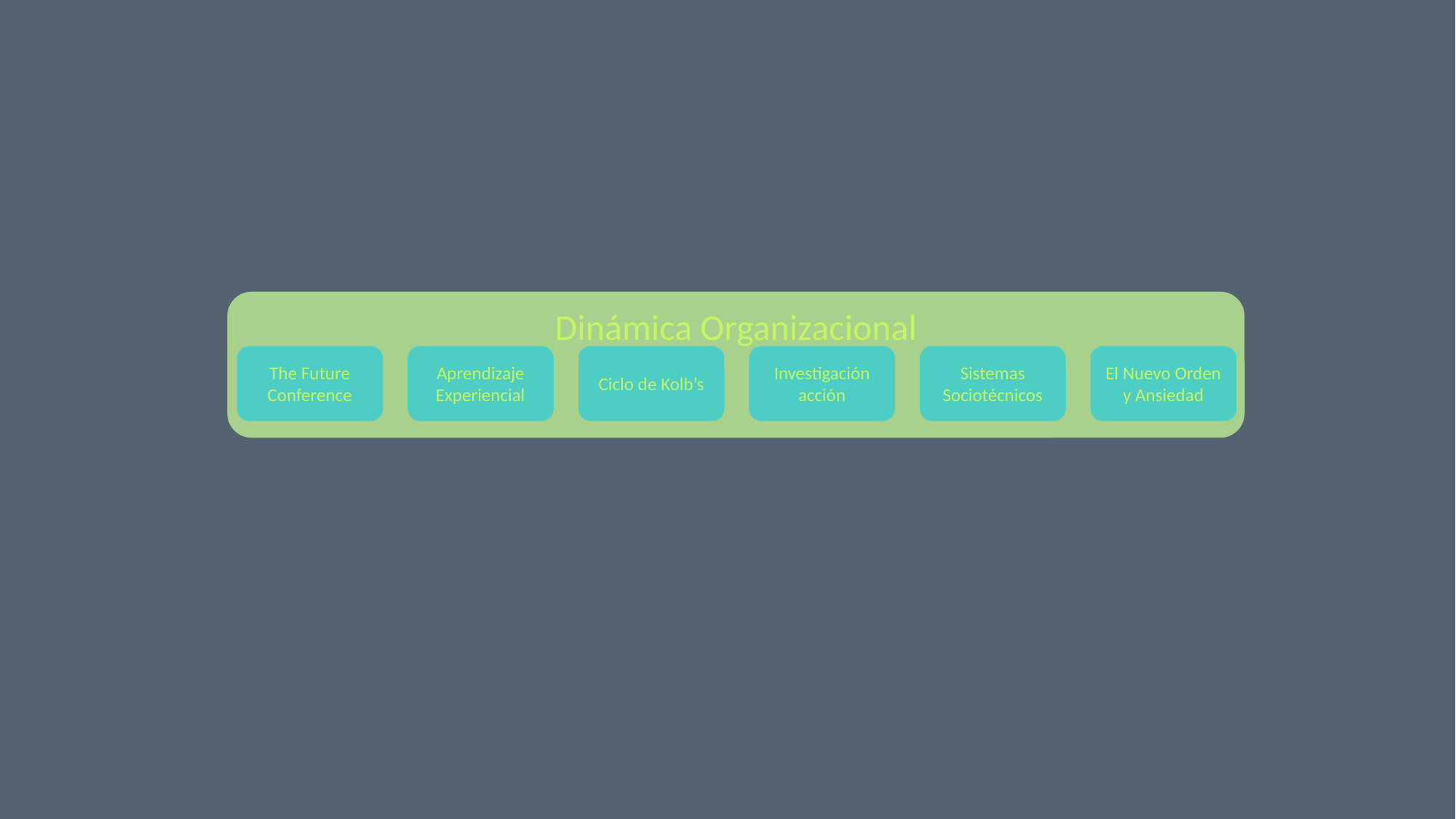

Dinámica Organizacional
Aprendizaje Experiencial
El Nuevo Orden y Ansiedad
The Future Conference
Ciclo de Kolb’s
Investigación acción
Sistemas Sociotécnicos